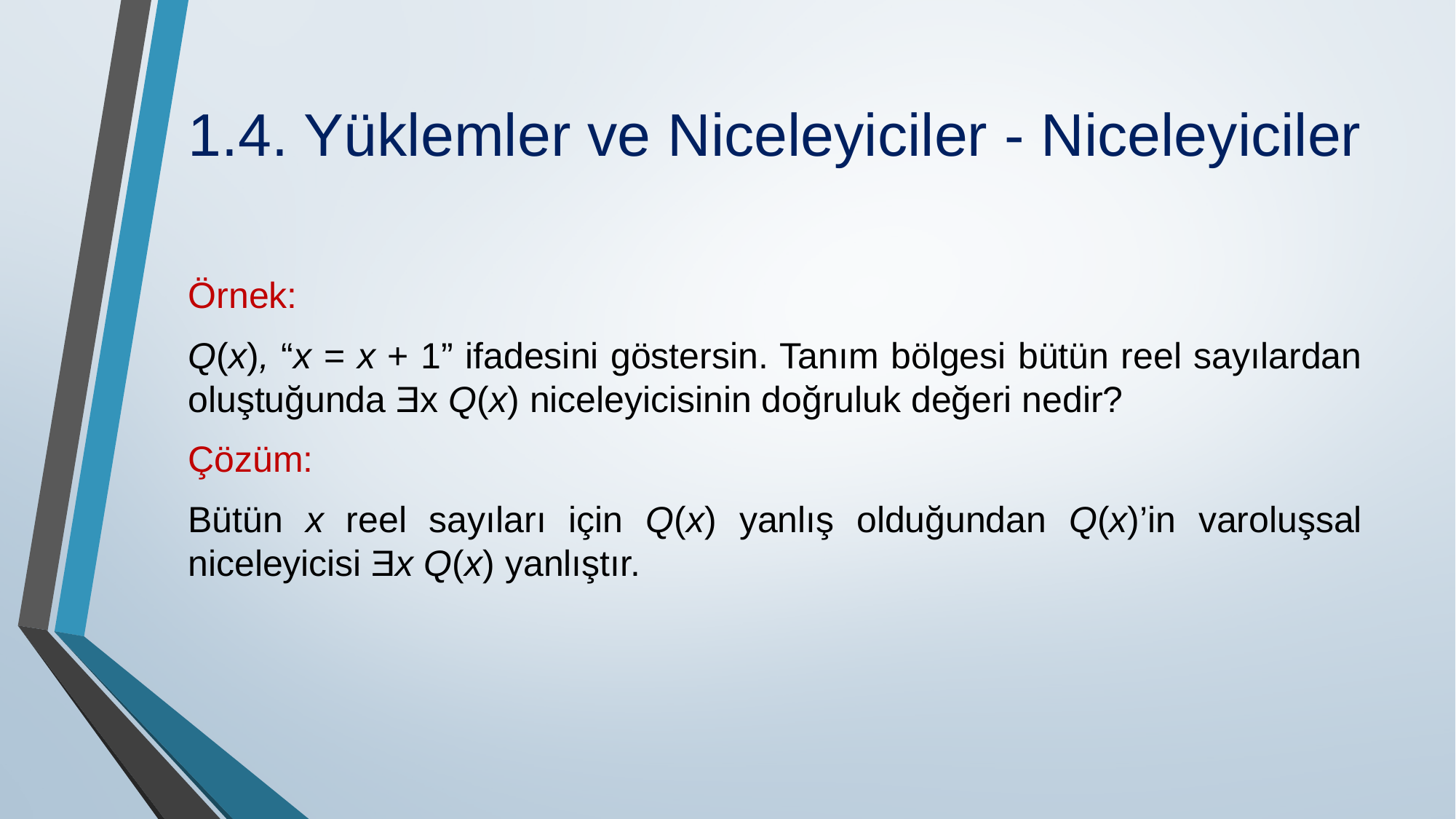

# 1.4. Yüklemler ve Niceleyiciler - Niceleyiciler
Örnek:
Q(x), “x = x + 1” ifadesini göstersin. Tanım bölgesi bütün reel sayılardan oluştuğunda Ǝx Q(x) niceleyicisinin doğruluk değeri nedir?
Çözüm:
Bütün x reel sayıları için Q(x) yanlış olduğundan Q(x)’in varoluşsal niceleyicisi Ǝx Q(x) yanlıştır.